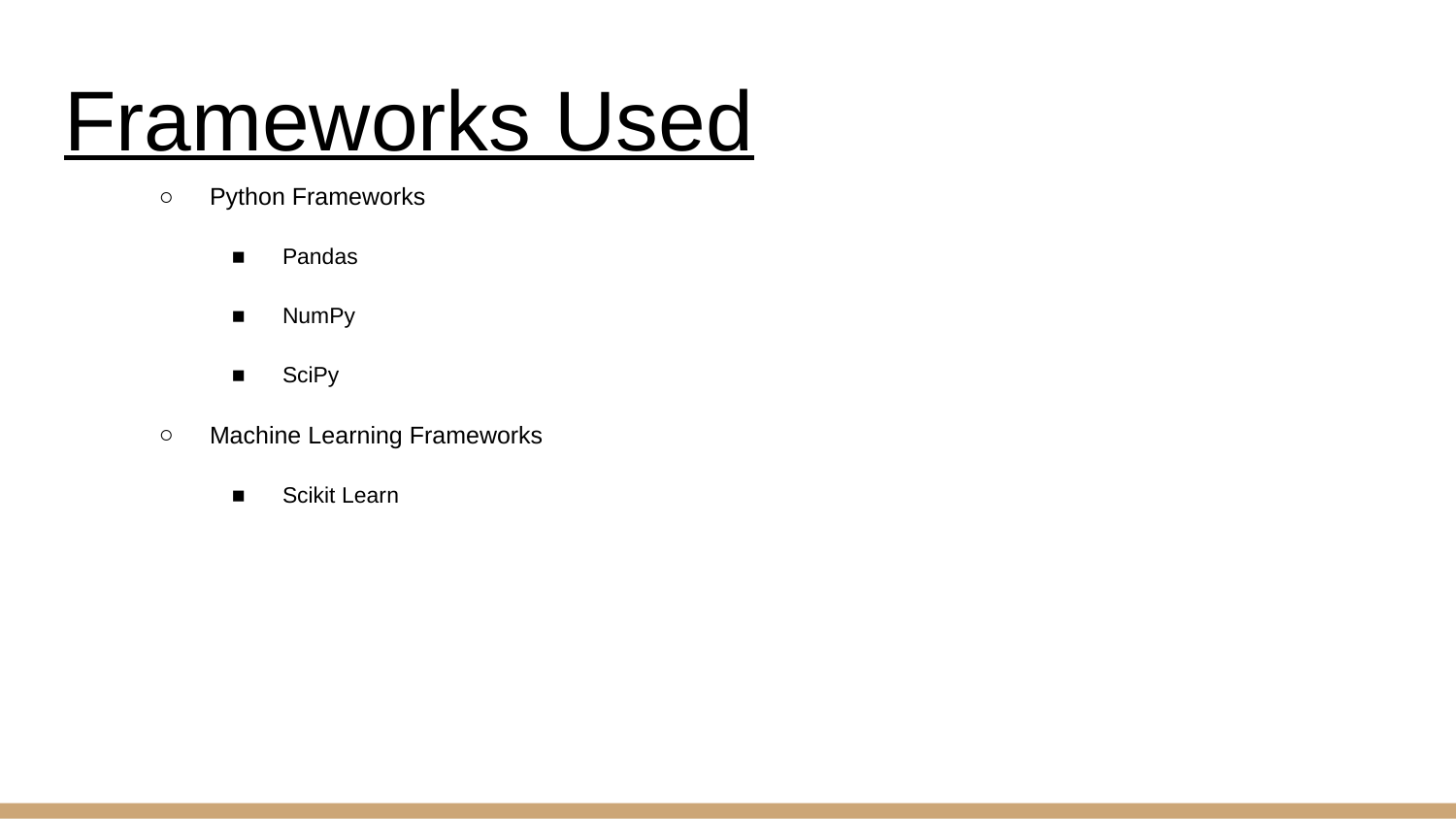

# Frameworks Used
Python Frameworks
Pandas
NumPy
SciPy
Machine Learning Frameworks
Scikit Learn